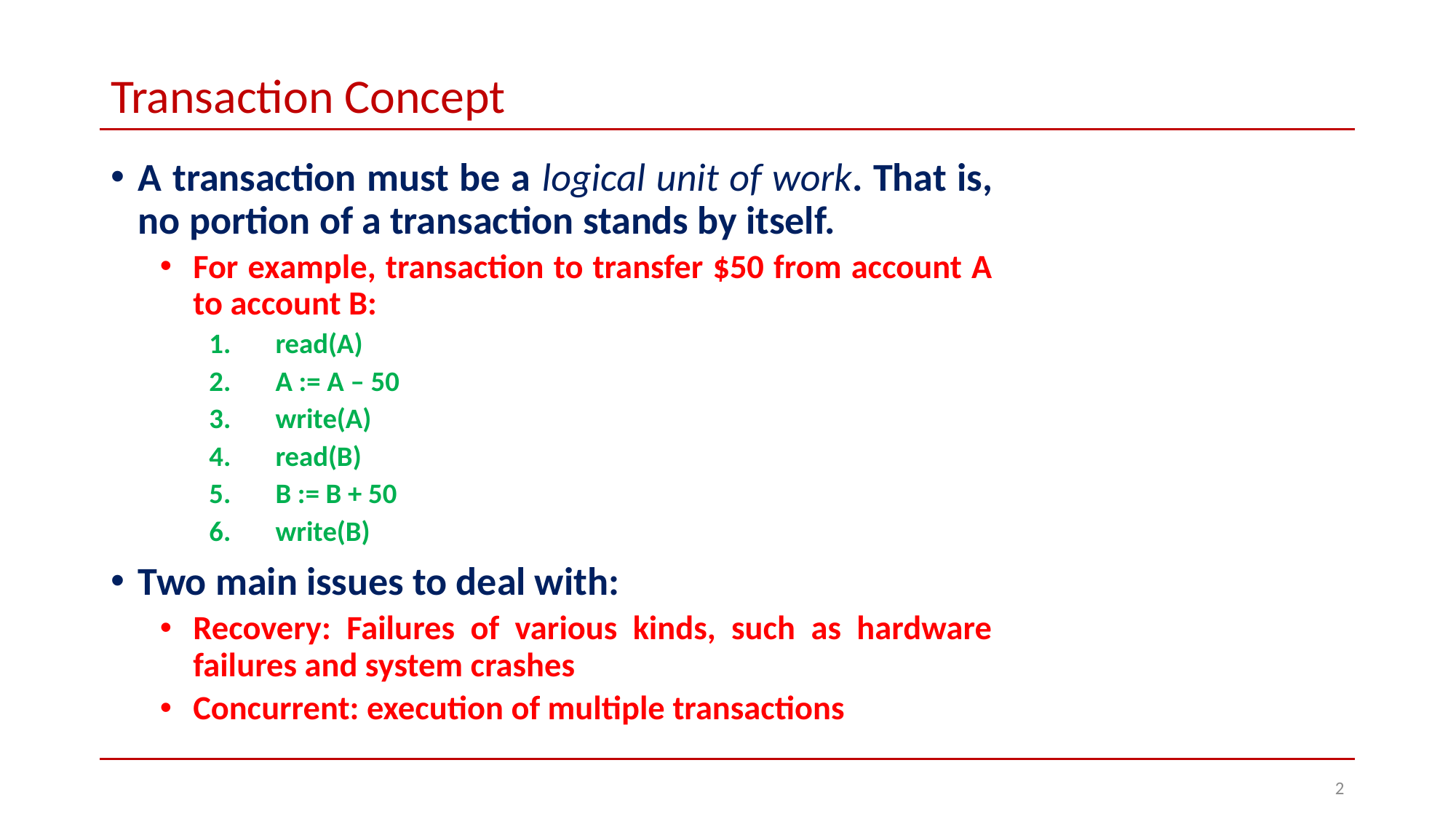

# Transaction Concept
A transaction must be a logical unit of work. That is, no portion of a transaction stands by itself.
For example, transaction to transfer $50 from account A to account B:
read(A)
A := A – 50
write(A)
read(B)
B := B + 50
write(B)
Two main issues to deal with:
Recovery: Failures of various kinds, such as hardware failures and system crashes
Concurrent: execution of multiple transactions
2